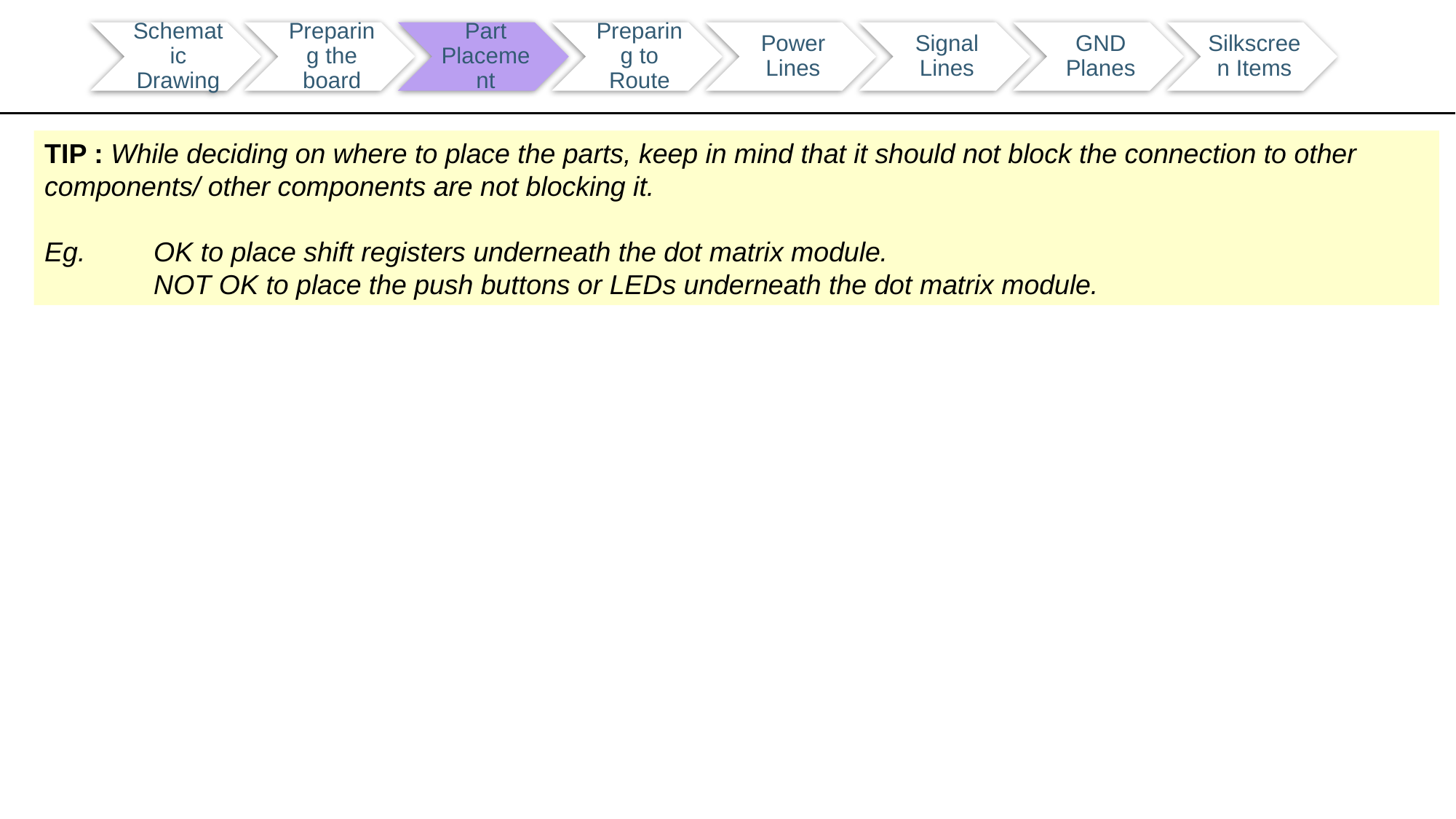

Schematic Drawing
Preparing the board
Part Placement
Preparing to Route
Power Lines
Signal Lines
GND Planes
Silkscreen Items
TIP : While deciding on where to place the parts, keep in mind that it should not block the connection to other components/ other components are not blocking it.

Eg. 	OK to place shift registers underneath the dot matrix module.
	NOT OK to place the push buttons or LEDs underneath the dot matrix module.